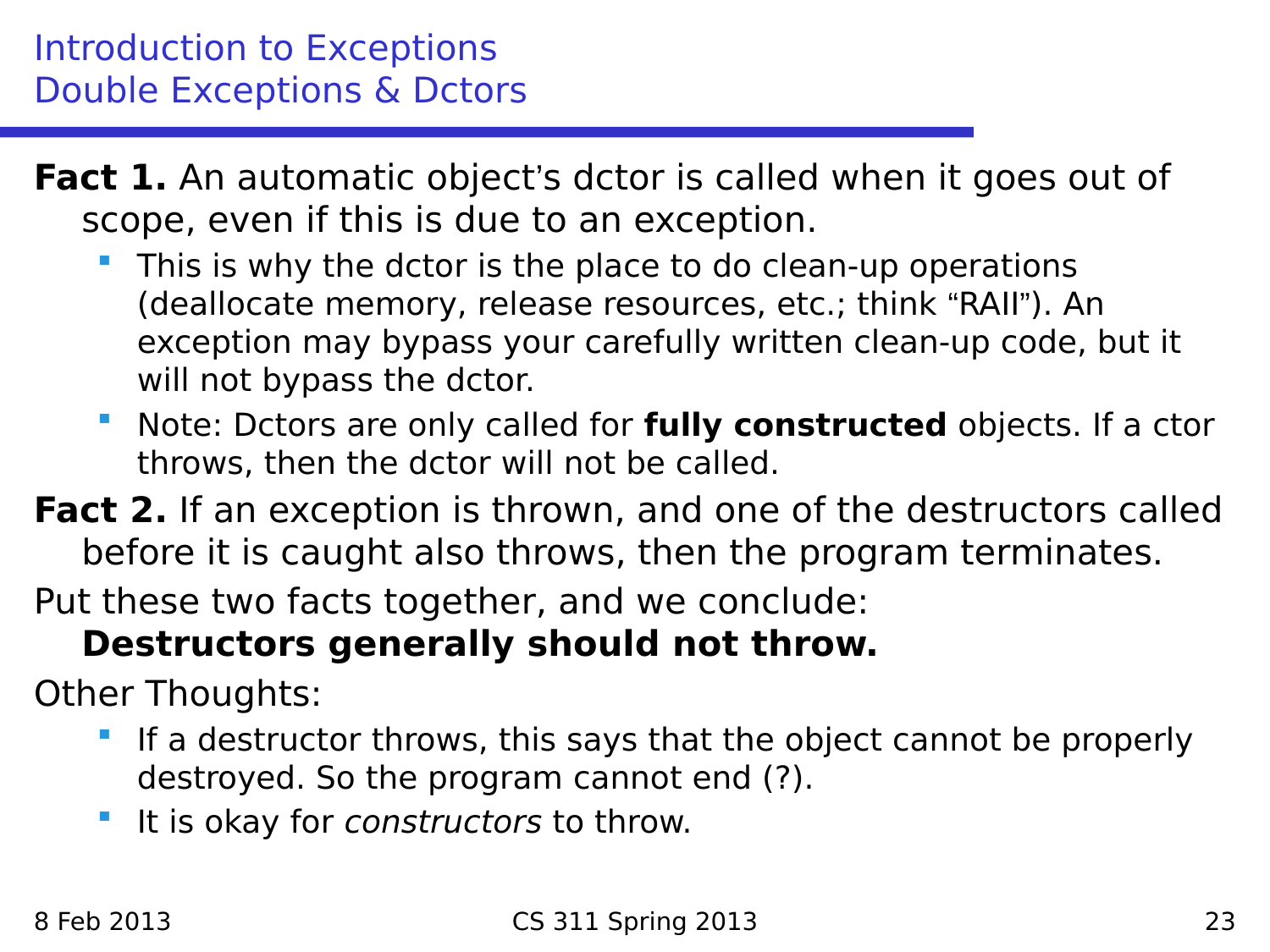

# Introduction to Exceptions Double Exceptions & Dctors
Fact 1. An automatic object’s dctor is called when it goes out of scope, even if this is due to an exception.
This is why the dctor is the place to do clean-up operations (deallocate memory, release resources, etc.; think “RAII”). An exception may bypass your carefully written clean-up code, but it will not bypass the dctor.
Note: Dctors are only called for fully constructed objects. If a ctor throws, then the dctor will not be called.
Fact 2. If an exception is thrown, and one of the destructors called before it is caught also throws, then the program terminates.
Put these two facts together, and we conclude:
Destructors generally should not throw.
Other Thoughts:
If a destructor throws, this says that the object cannot be properly destroyed. So the program cannot end (?).
It is okay for constructors to throw.
8 Feb 2013
CS 311 Spring 2013
23